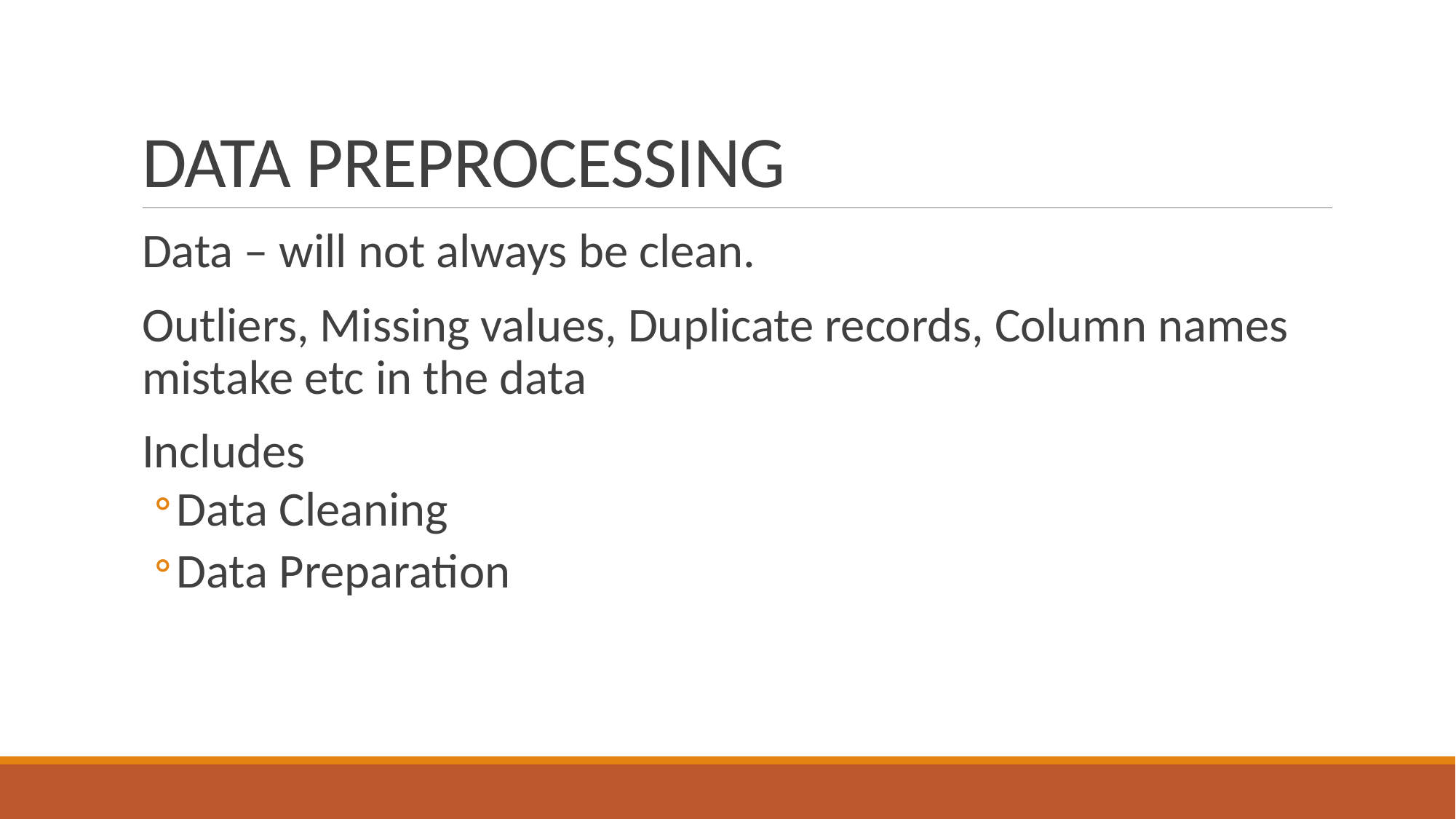

# DATA PREPROCESSING
Data – will not always be clean.
Outliers, Missing values, Duplicate records, Column names mistake etc in the data
Includes
Data Cleaning
Data Preparation